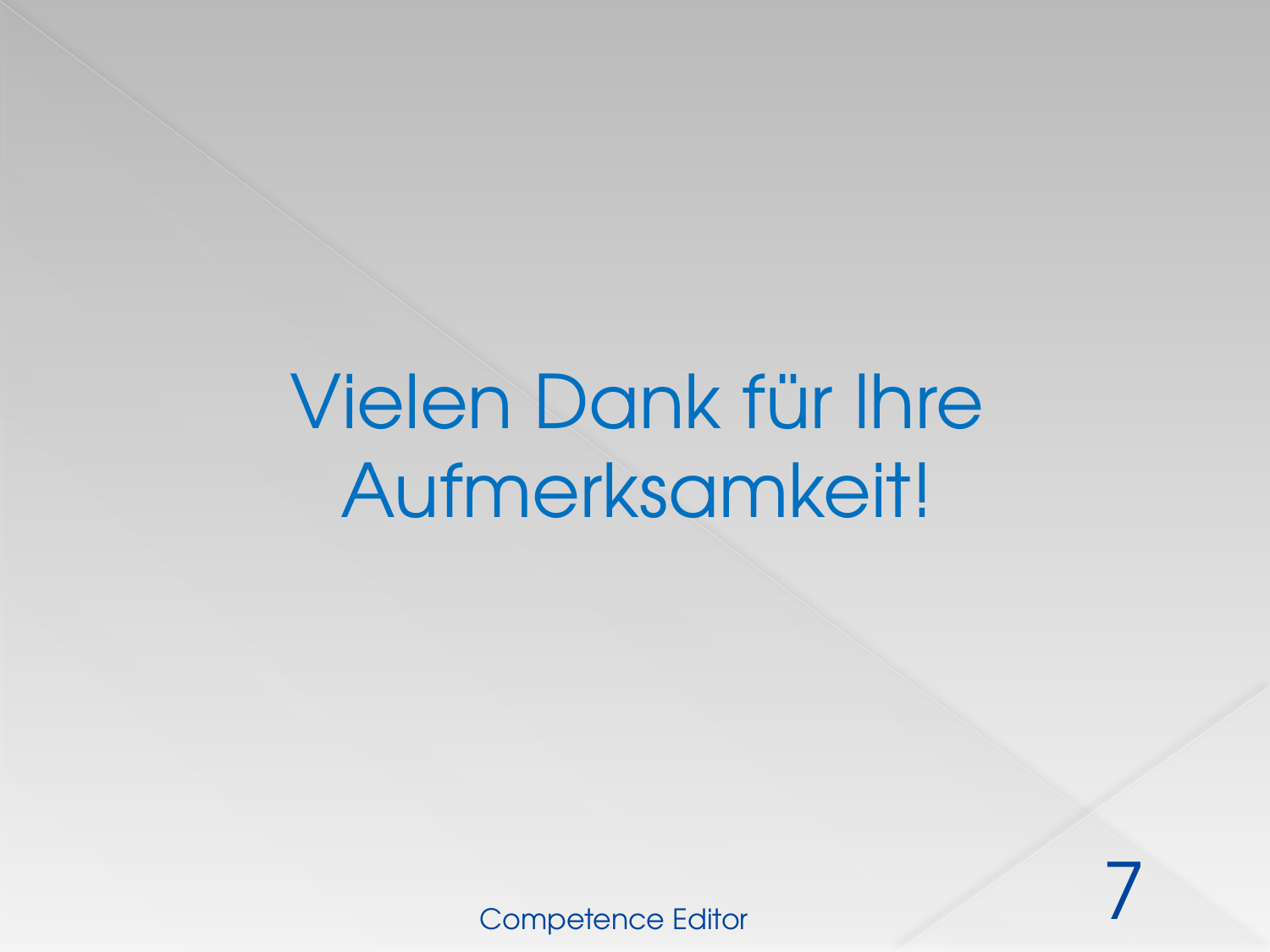

# Vielen Dank für Ihre Aufmerksamkeit!
Competence Editor
7